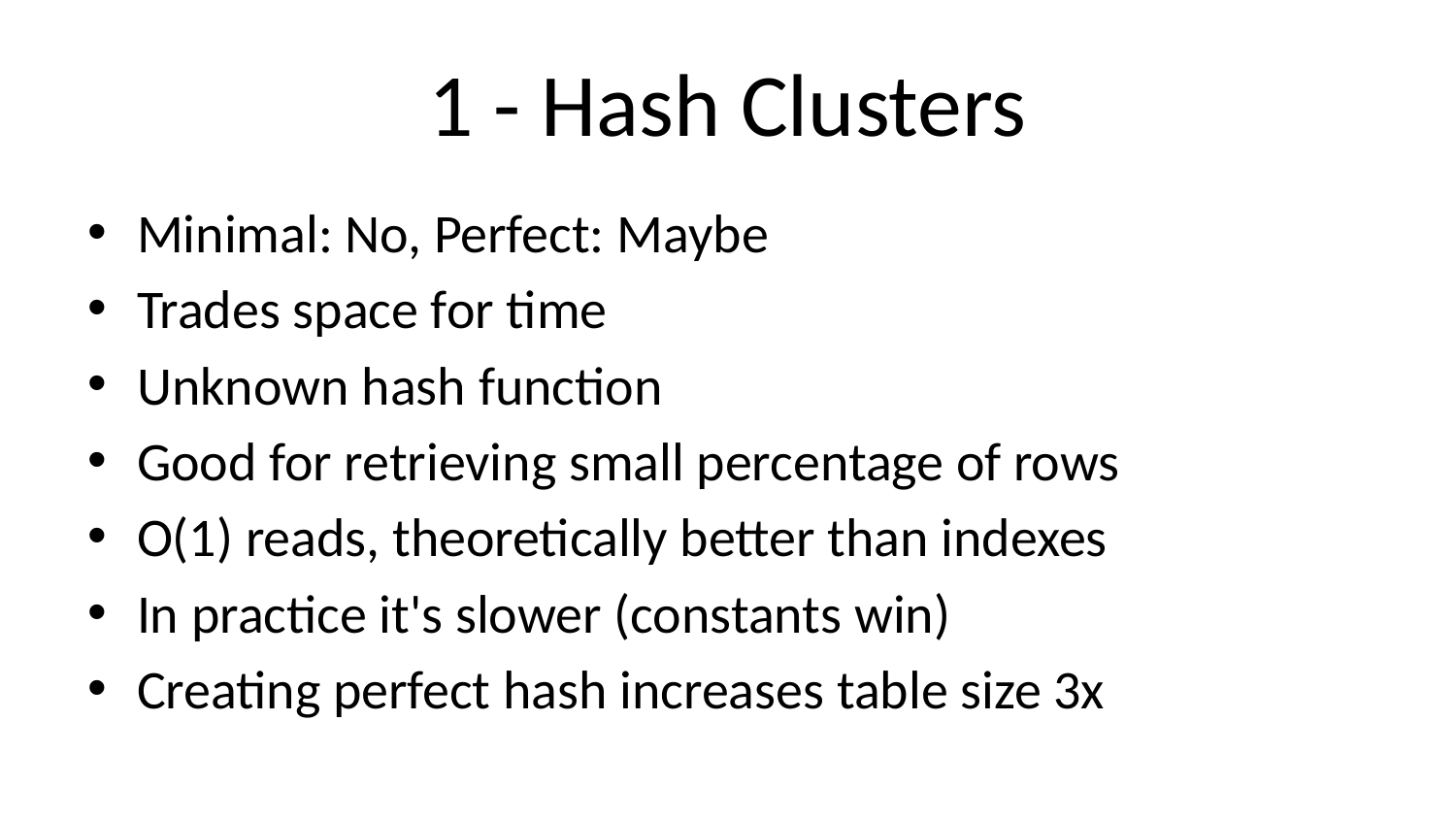

# 1 - Hash Clusters
Minimal: No, Perfect: Maybe
Trades space for time
Unknown hash function
Good for retrieving small percentage of rows
O(1) reads, theoretically better than indexes
In practice it's slower (constants win)
Creating perfect hash increases table size 3x